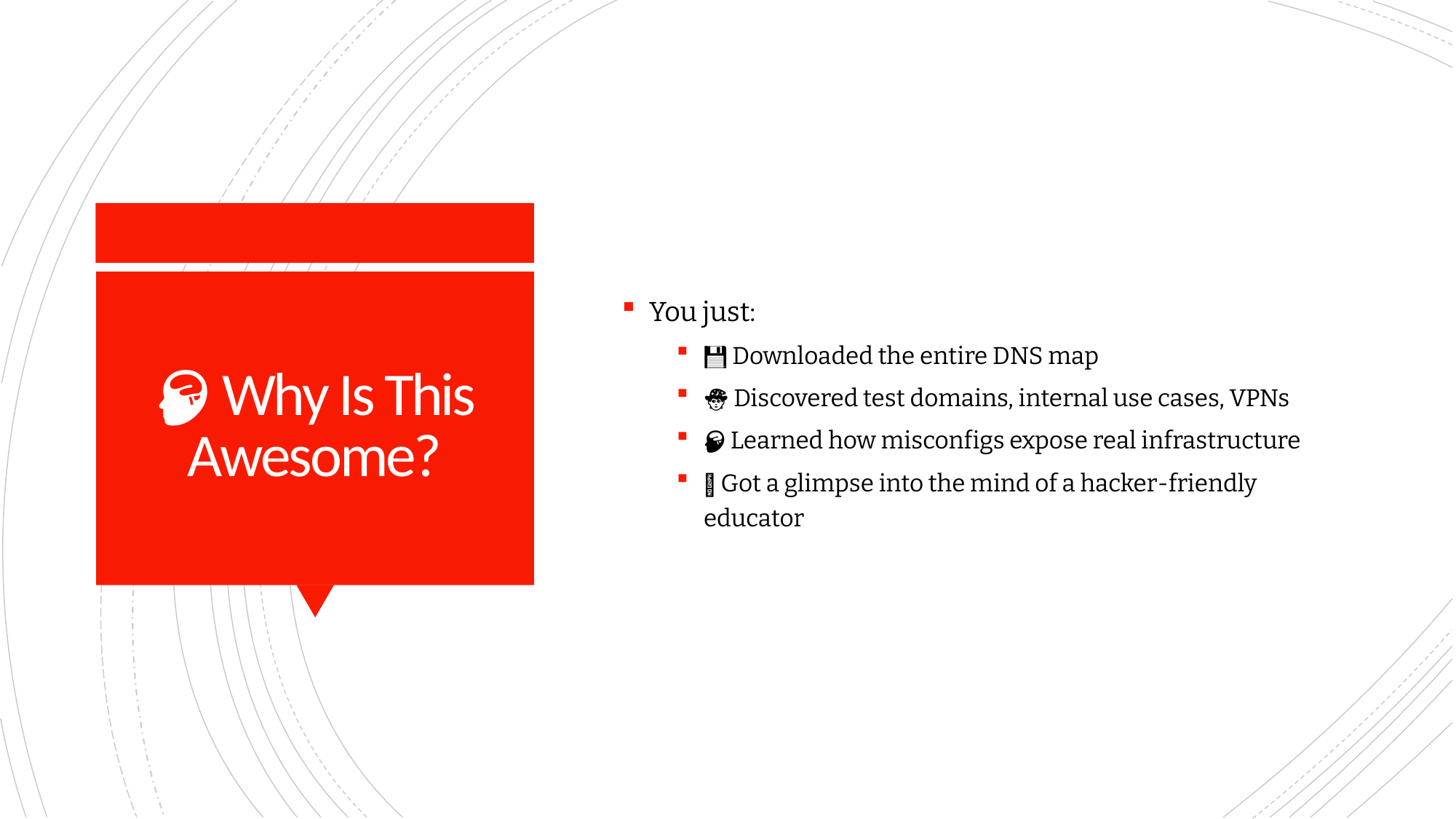

You just:
💾 Downloaded the entire DNS map
🧙 Discovered test domains, internal use cases, VPNs
🧠 Learned how misconfigs expose real infrastructure
🥷 Got a glimpse into the mind of a hacker-friendly educator
# 🧠 Why Is This Awesome?